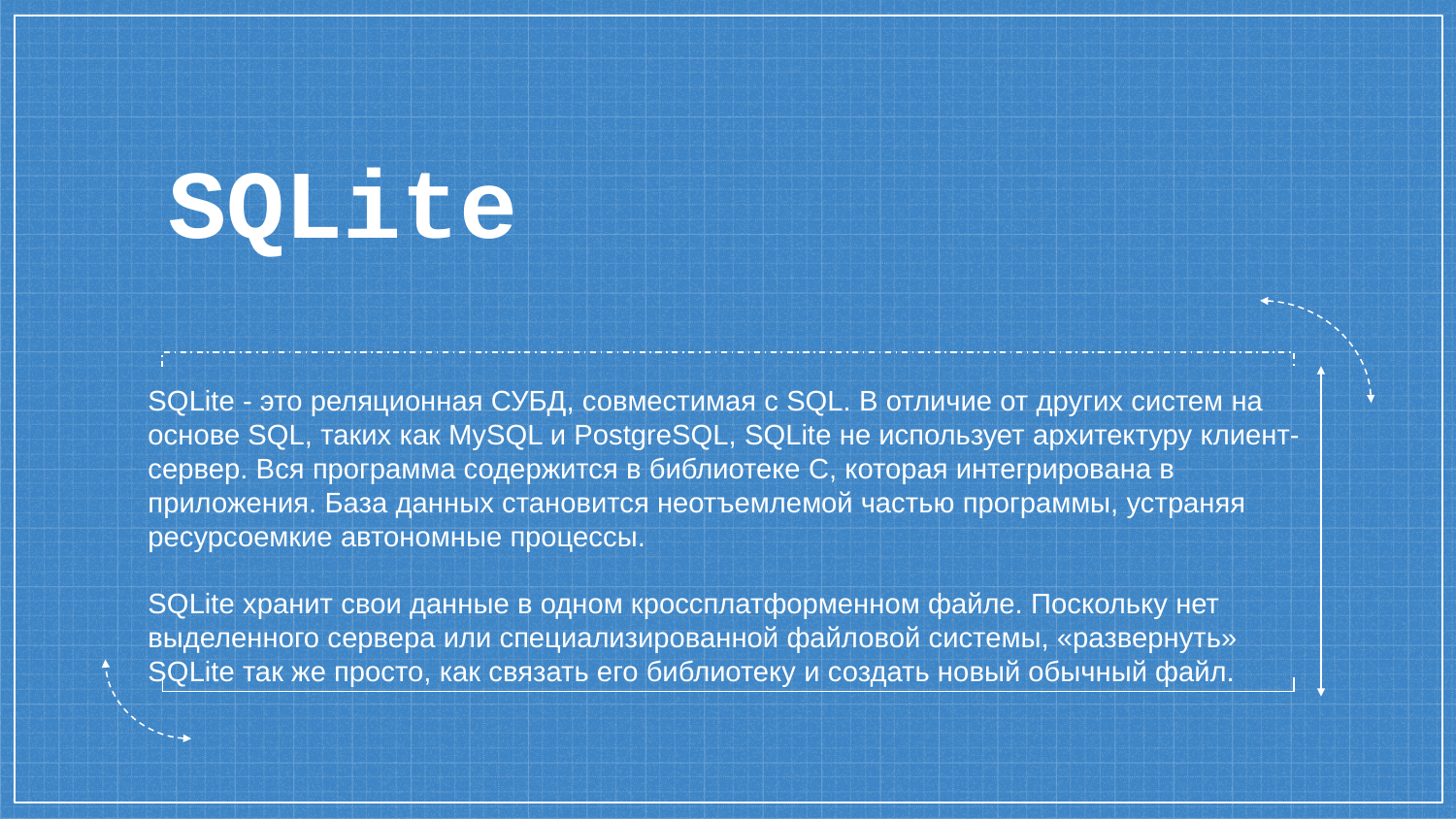

# SQLite
SQLite - это реляционная СУБД, совместимая с SQL. В отличие от других систем на основе SQL, таких как MySQL и PostgreSQL, SQLite не использует архитектуру клиент-сервер. Вся программа содержится в библиотеке C, которая интегрирована в приложения. База данных становится неотъемлемой частью программы, устраняя ресурсоемкие автономные процессы.

SQLite хранит свои данные в одном кроссплатформенном файле. Поскольку нет выделенного сервера или специализированной файловой системы, «развернуть» SQLite так же просто, как связать его библиотеку и создать новый обычный файл.